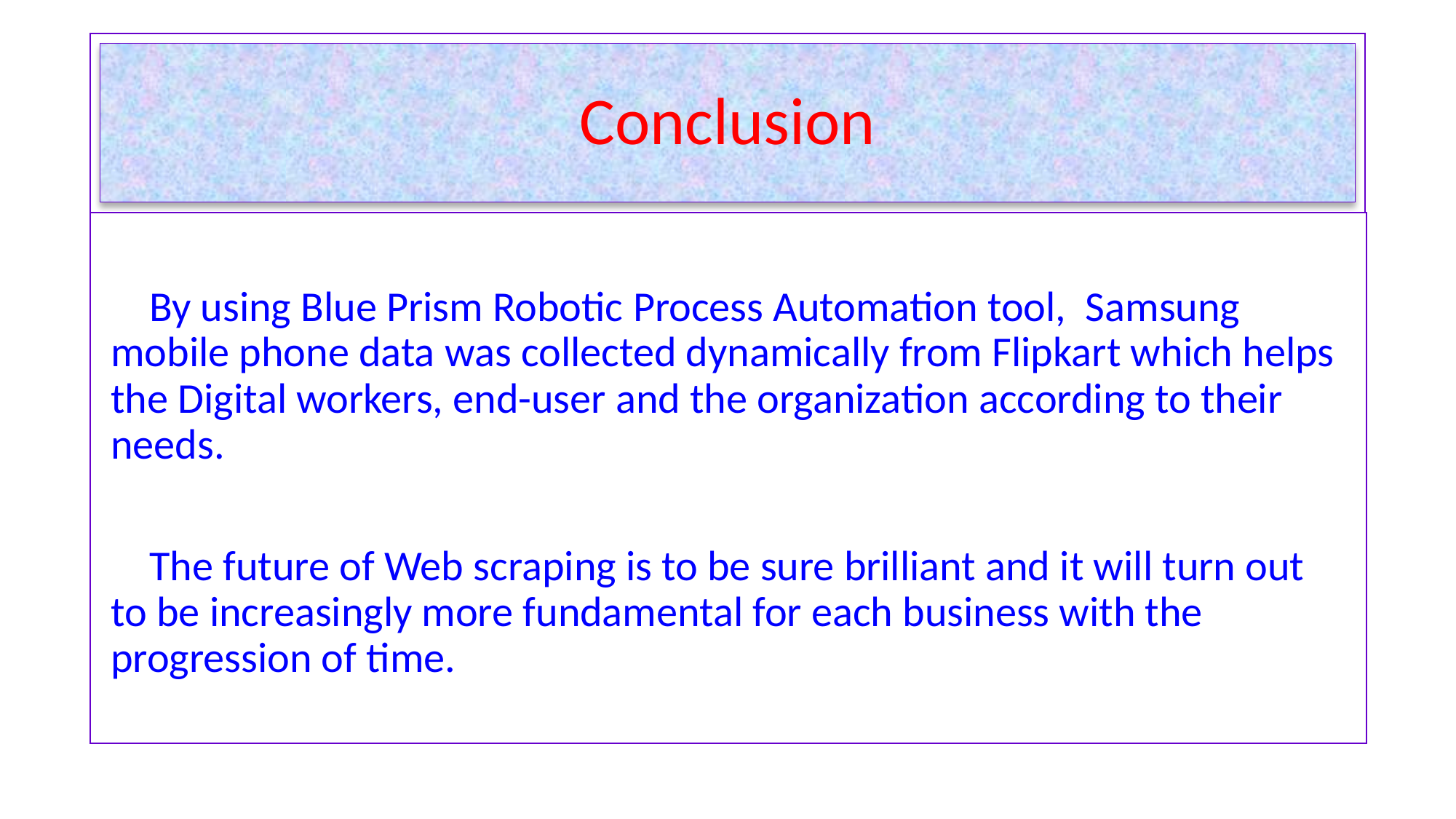

|  |
| --- |
# Conclusion
|  |
| --- |

    By using Blue Prism Robotic Process Automation tool,  Samsung mobile phone data was collected dynamically from Flipkart which helps the Digital workers, end-user and the organization according to their needs.

    The future of Web scraping is to be sure brilliant and it will turn out to be increasingly more fundamental for each business with the progression of time.